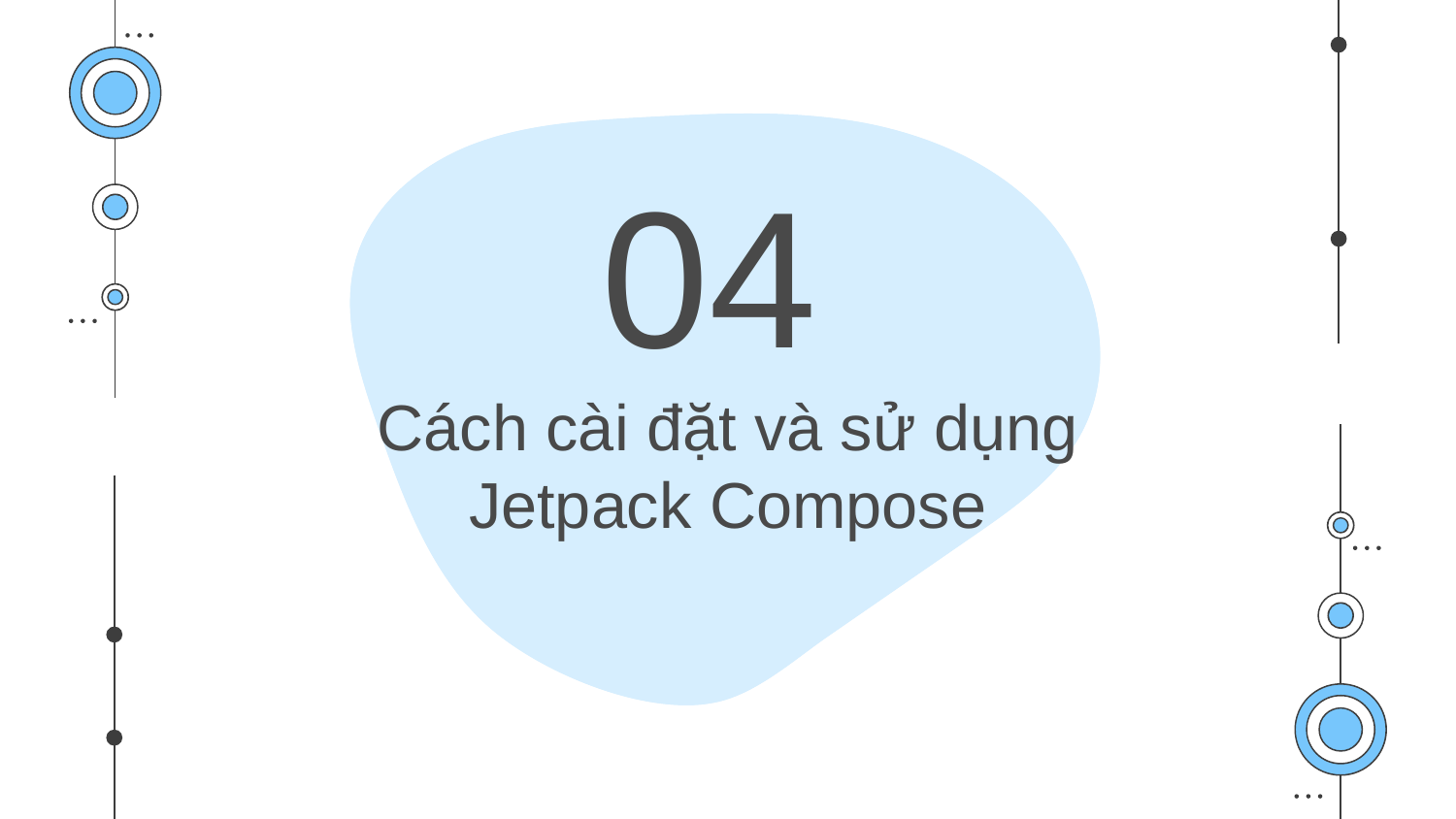

04
# Cách cài đặt và sử dụng Jetpack Compose